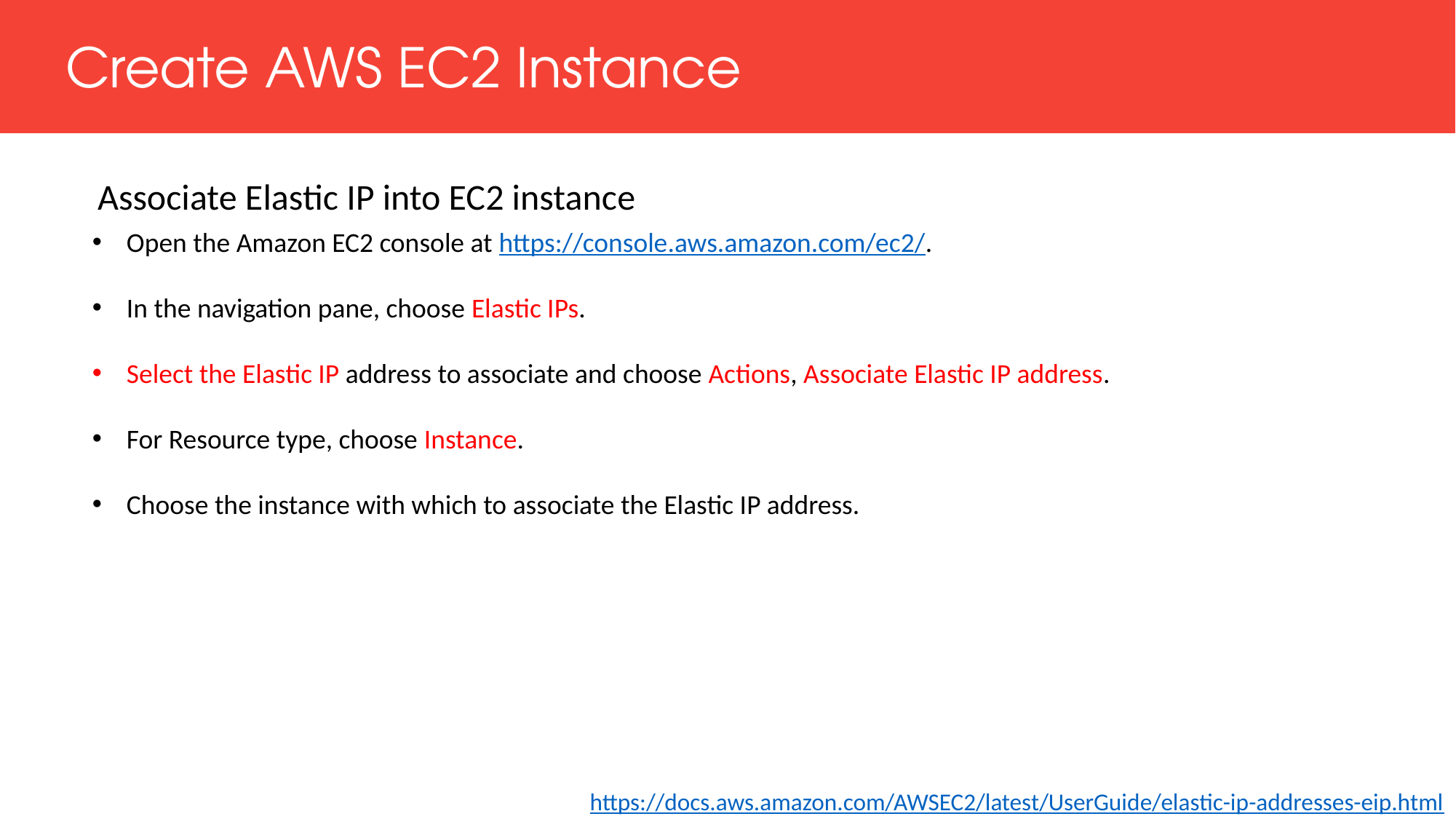

Create AWS EC2 Instance
Associate Elastic IP into EC2 instance
Open the Amazon EC2 console at https://console.aws.amazon.com/ec2/.

In the navigation pane, choose Elastic IPs.

Select the Elastic IP address to associate and choose Actions, Associate Elastic IP address.

For Resource type, choose Instance.

Choose the instance with which to associate the Elastic IP address.
https://docs.aws.amazon.com/AWSEC2/latest/UserGuide/elastic-ip-addresses-eip.html